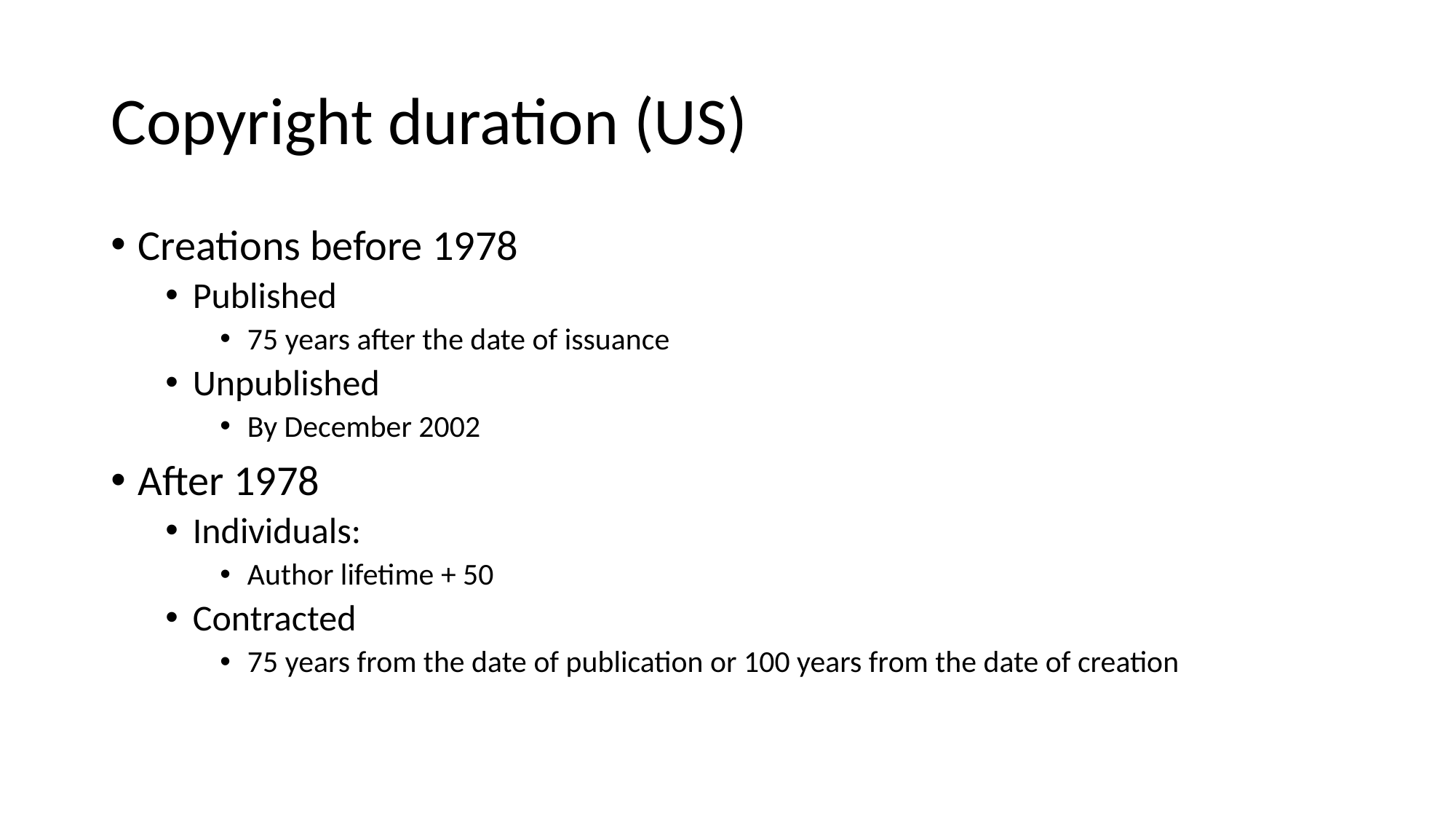

# Copyright duration (US)
Creations before 1978
Published
75 years after the date of issuance
Unpublished
By December 2002
After 1978
Individuals:
Author lifetime + 50
Contracted
75 years from the date of publication or 100 years from the date of creation